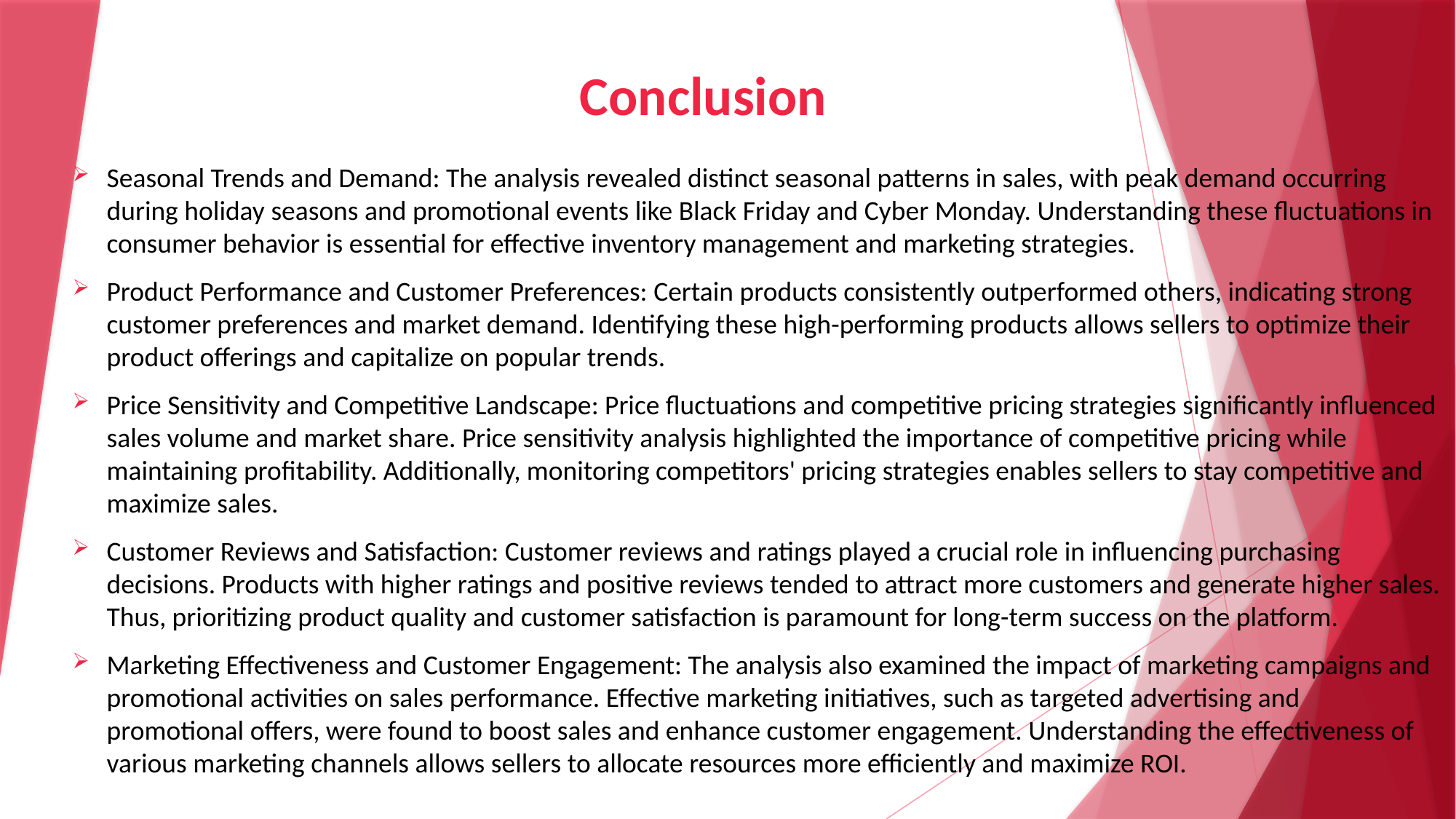

# Conclusion
Seasonal Trends and Demand: The analysis revealed distinct seasonal patterns in sales, with peak demand occurring during holiday seasons and promotional events like Black Friday and Cyber Monday. Understanding these fluctuations in consumer behavior is essential for effective inventory management and marketing strategies.
Product Performance and Customer Preferences: Certain products consistently outperformed others, indicating strong customer preferences and market demand. Identifying these high-performing products allows sellers to optimize their product offerings and capitalize on popular trends.
Price Sensitivity and Competitive Landscape: Price fluctuations and competitive pricing strategies significantly influenced sales volume and market share. Price sensitivity analysis highlighted the importance of competitive pricing while maintaining profitability. Additionally, monitoring competitors' pricing strategies enables sellers to stay competitive and maximize sales.
Customer Reviews and Satisfaction: Customer reviews and ratings played a crucial role in influencing purchasing decisions. Products with higher ratings and positive reviews tended to attract more customers and generate higher sales. Thus, prioritizing product quality and customer satisfaction is paramount for long-term success on the platform.
Marketing Effectiveness and Customer Engagement: The analysis also examined the impact of marketing campaigns and promotional activities on sales performance. Effective marketing initiatives, such as targeted advertising and promotional offers, were found to boost sales and enhance customer engagement. Understanding the effectiveness of various marketing channels allows sellers to allocate resources more efficiently and maximize ROI.